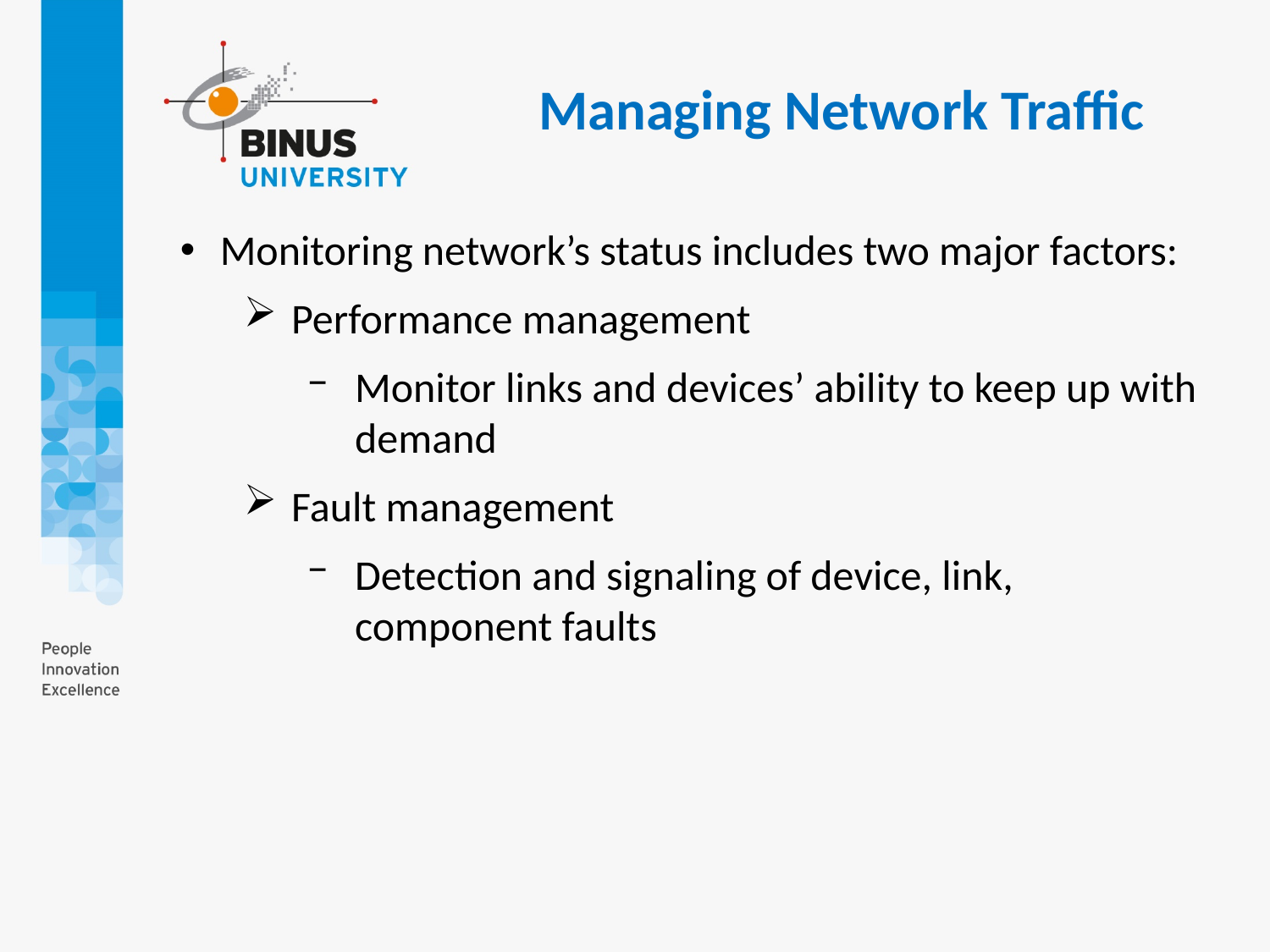

Managing Network Traffic
Monitoring network’s status includes two major factors:
Performance management
Monitor links and devices’ ability to keep up with demand
Fault management
Detection and signaling of device, link, component faults